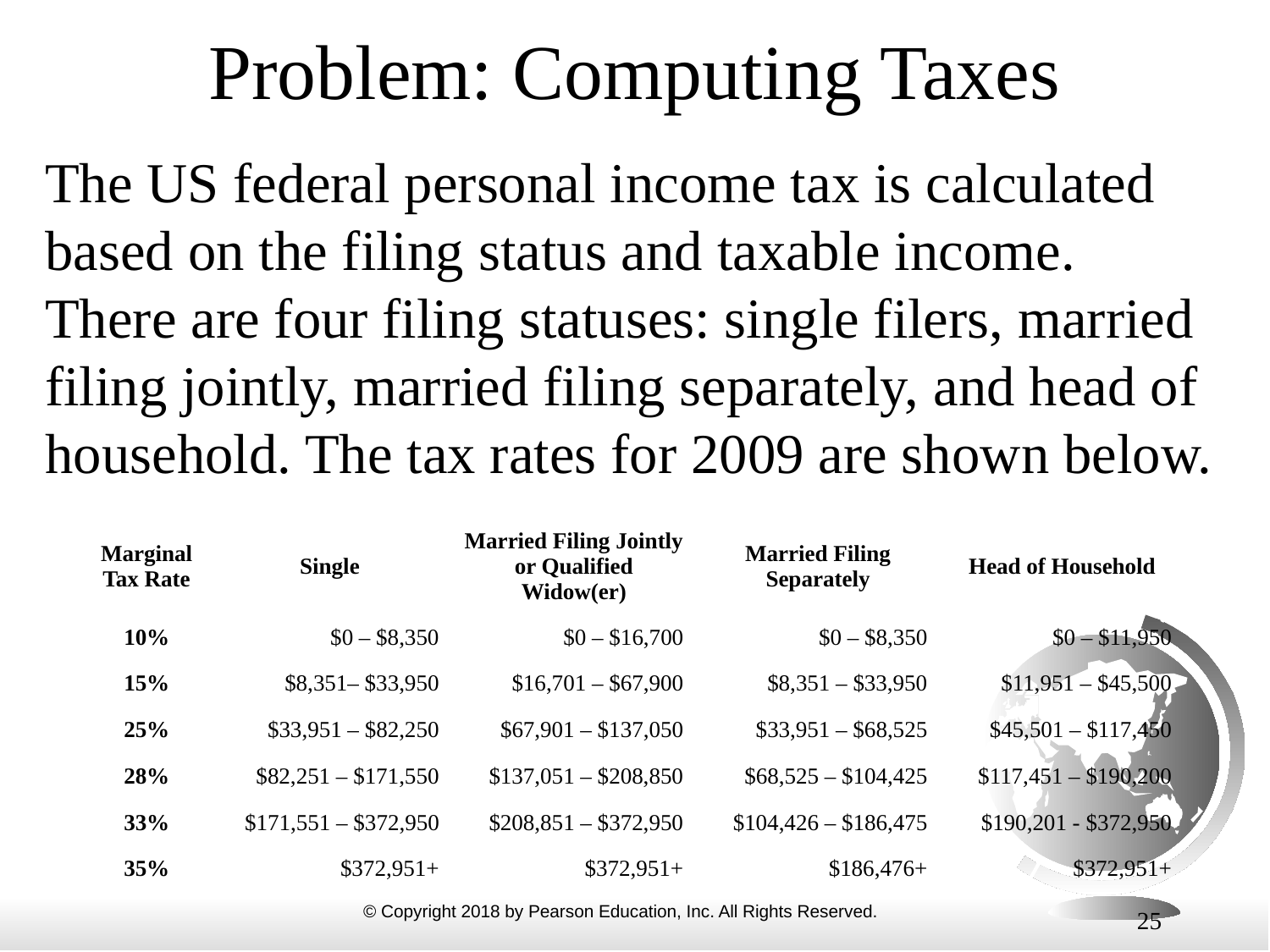

# Problem: Computing Taxes
The US federal personal income tax is calculated based on the filing status and taxable income. There are four filing statuses: single filers, married filing jointly, married filing separately, and head of household. The tax rates for 2009 are shown below.

| Marginal Tax Rate | Single | Married Filing Jointly or Qualified Widow(er) | Married Filing Separately | Head of Household |
| --- | --- | --- | --- | --- |
| 10% | $0 – $8,350 | $0 – $16,700 | $0 – $8,350 | $0 – $11,950 |
| 15% | $8,351– $33,950 | $16,701 – $67,900 | $8,351 – $33,950 | $11,951 – $45,500 |
| 25% | $33,951 – $82,250 | $67,901 – $137,050 | $33,951 – $68,525 | $45,501 – $117,450 |
| 28% | $82,251 – $171,550 | $137,051 – $208,850 | $68,525 – $104,425 | $117,451 – $190,200 |
| 33% | $171,551 – $372,950 | $208,851 – $372,950 | $104,426 – $186,475 | $190,201 - $372,950 |
| 35% | $372,951+ | $372,951+ | $186,476+ | $372,951+ |
25